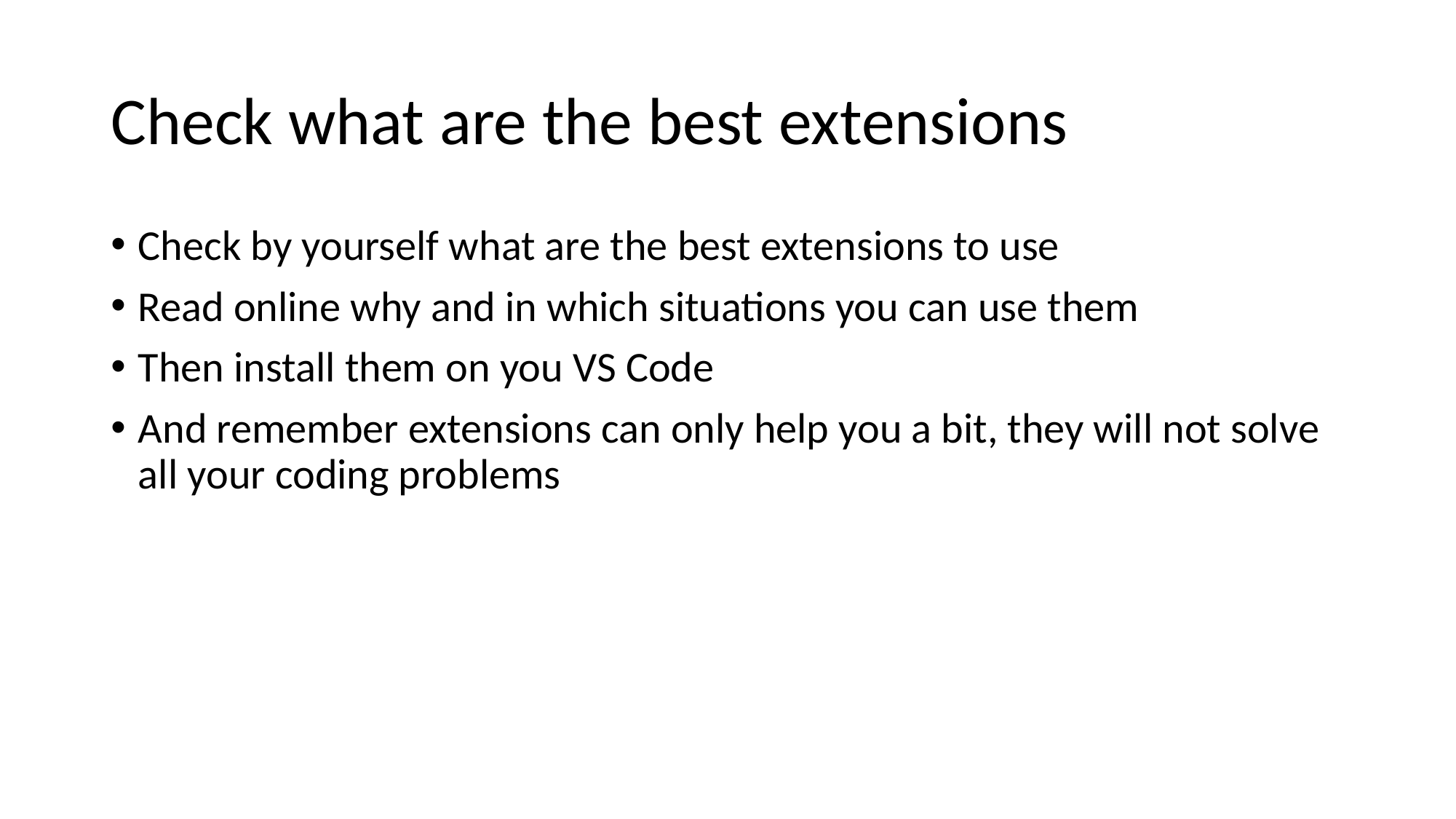

# Check what are the best extensions
Check by yourself what are the best extensions to use
Read online why and in which situations you can use them
Then install them on you VS Code
And remember extensions can only help you a bit, they will not solve all your coding problems